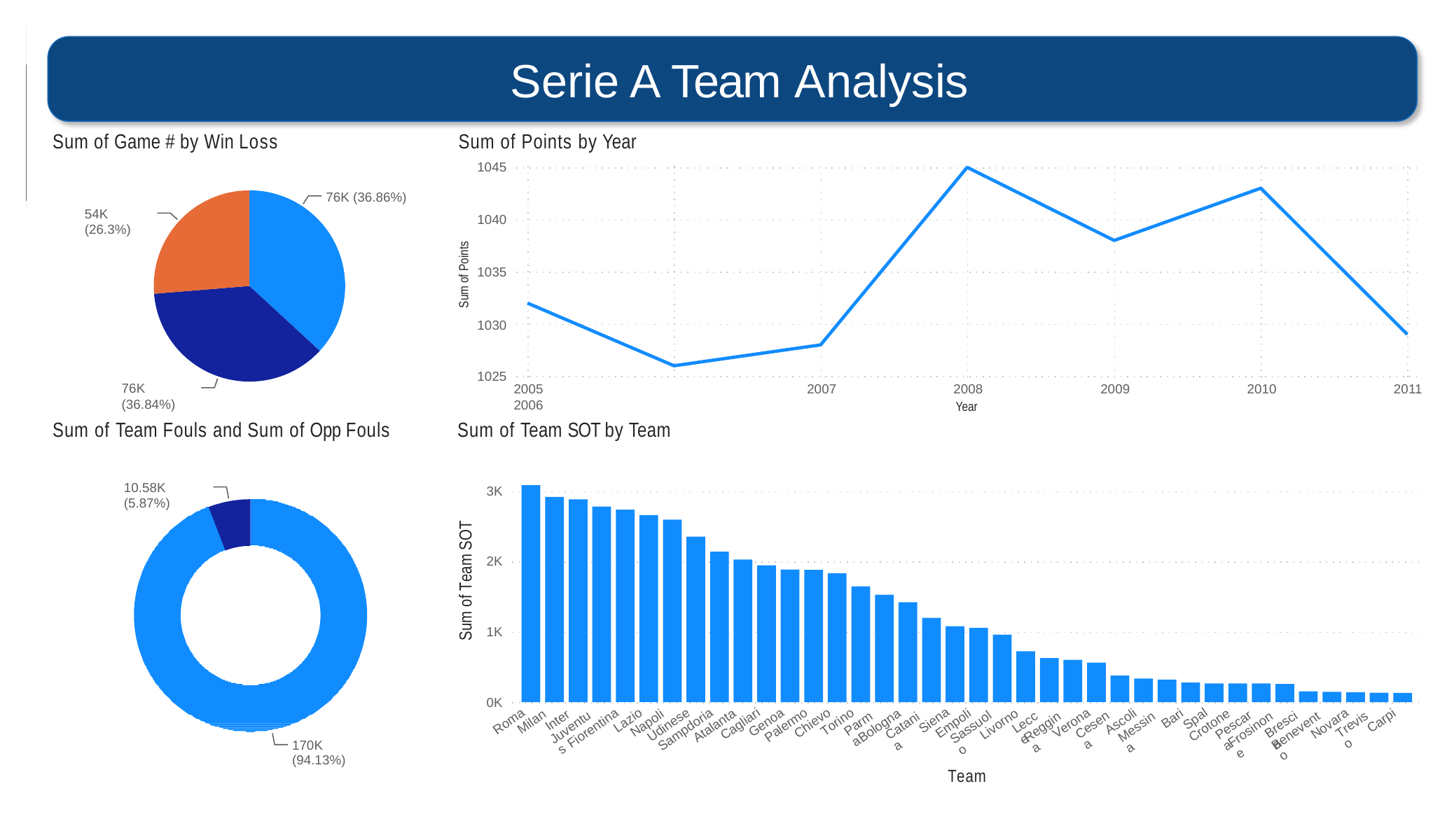

Power BI Desktop

# Serie A Team Analysis

Sum of Game # by Win Loss
Sum of Points by Year

1045

76K (36.86%)

54K (26.3%)

1040

Sum of Points

1035

1030

1025

76K (36.84%)
2005	2006
2007
2008
Year
2009
2010
2011
Sum of Team Fouls and Sum of Opp Fouls
Sum of Team SOT by Team

10.58K (5.87%)
3K

Sum of Team SOT

2K

1K

0K

Bari
Spal
Inter
Lazio
Carpi
Siena
Lecce
Milan
Roma
Ascoli
Parma
Torino
Genoa
Napoli
Chievo
Empoli
Treviso
Brescia
Verona
Cesena
Novara
Livorno
Catania
Pescara
Cagliari
Udinese
Crotone
Reggina
Messina
Palermo
Bologna
Atalanta
Juventus
Sassuolo
Frosinone
Fiorentina
Benevento
Sampdoria

170K (94.13%)
Team